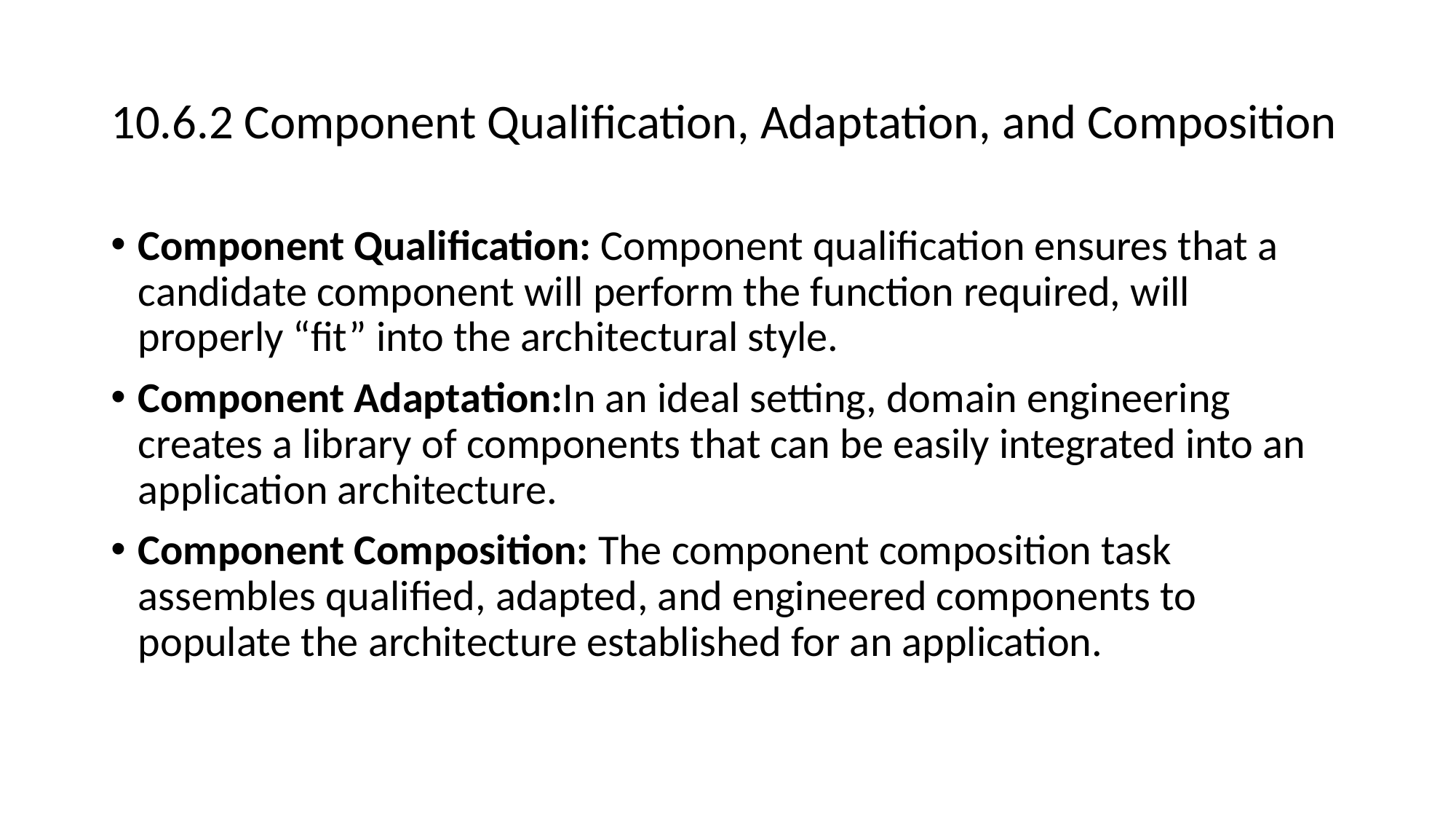

# 10.6.2 Component Qualification, Adaptation, and Composition
Component Qualification: Component qualification ensures that a candidate component will perform the function required, will properly “fit” into the architectural style.
Component Adaptation:In an ideal setting, domain engineering creates a library of components that can be easily integrated into an application architecture.
Component Composition: The component composition task assembles qualified, adapted, and engineered components to populate the architecture established for an application.